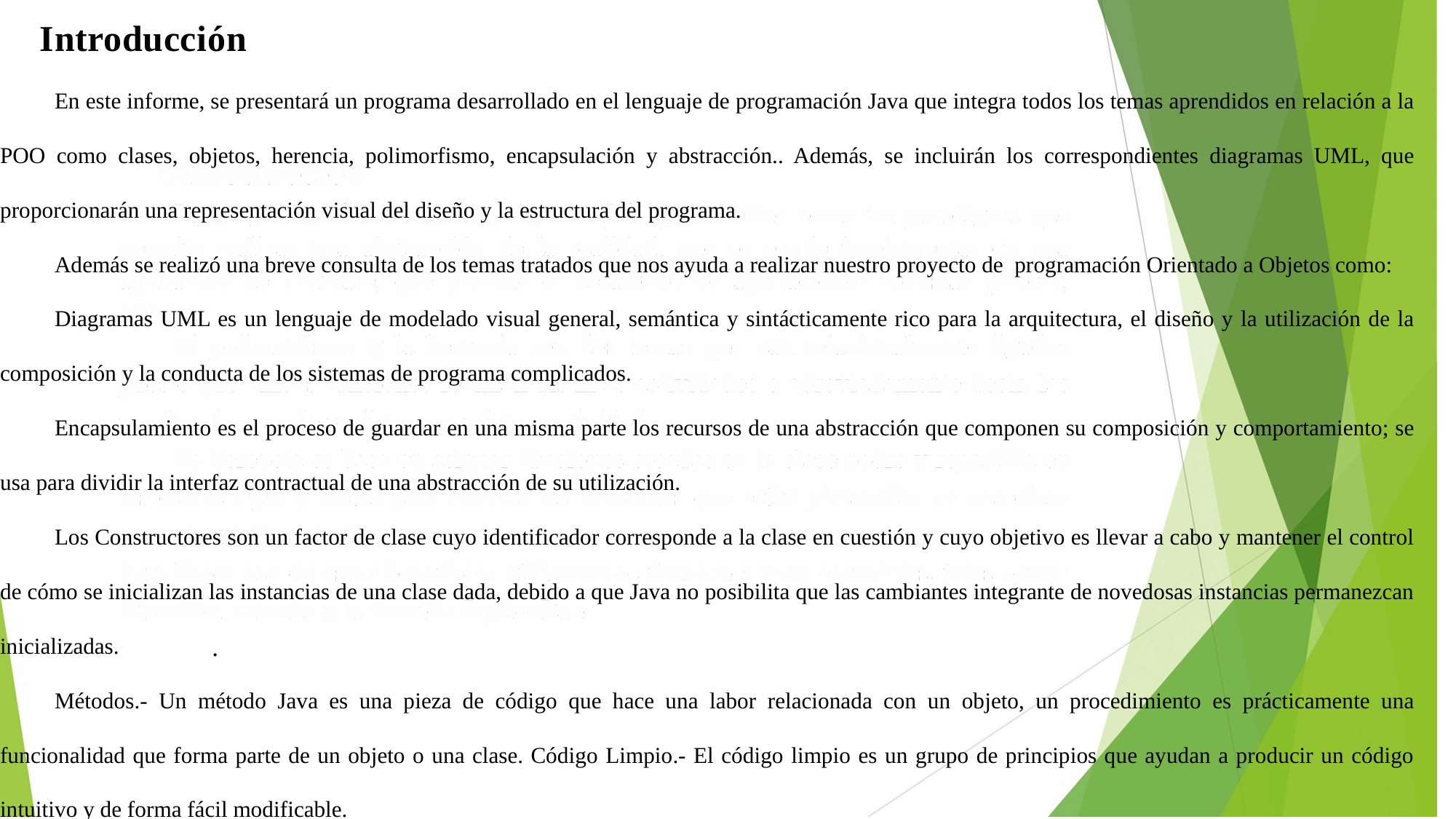

Introducción
En este informe, se presentará un programa desarrollado en el lenguaje de programación Java que integra todos los temas aprendidos en relación a la POO como clases, objetos, herencia, polimorfismo, encapsulación y abstracción.. Además, se incluirán los correspondientes diagramas UML, que proporcionarán una representación visual del diseño y la estructura del programa.
Además se realizó una breve consulta de los temas tratados que nos ayuda a realizar nuestro proyecto de  programación Orientado a Objetos como:
Diagramas UML es un lenguaje de modelado visual general, semántica y sintácticamente rico para la arquitectura, el diseño y la utilización de la composición y la conducta de los sistemas de programa complicados.
Encapsulamiento es el proceso de guardar en una misma parte los recursos de una abstracción que componen su composición y comportamiento; se usa para dividir la interfaz contractual de una abstracción de su utilización.
Los Constructores son un factor de clase cuyo identificador corresponde a la clase en cuestión y cuyo objetivo es llevar a cabo y mantener el control de cómo se inicializan las instancias de una clase dada, debido a que Java no posibilita que las cambiantes integrante de novedosas instancias permanezcan inicializadas.
Métodos.- Un método Java es una pieza de código que hace una labor relacionada con un objeto, un procedimiento es prácticamente una funcionalidad que forma parte de un objeto o una clase. Código Limpio.- El código limpio es un grupo de principios que ayudan a producir un código intuitivo y de forma fácil modificable.